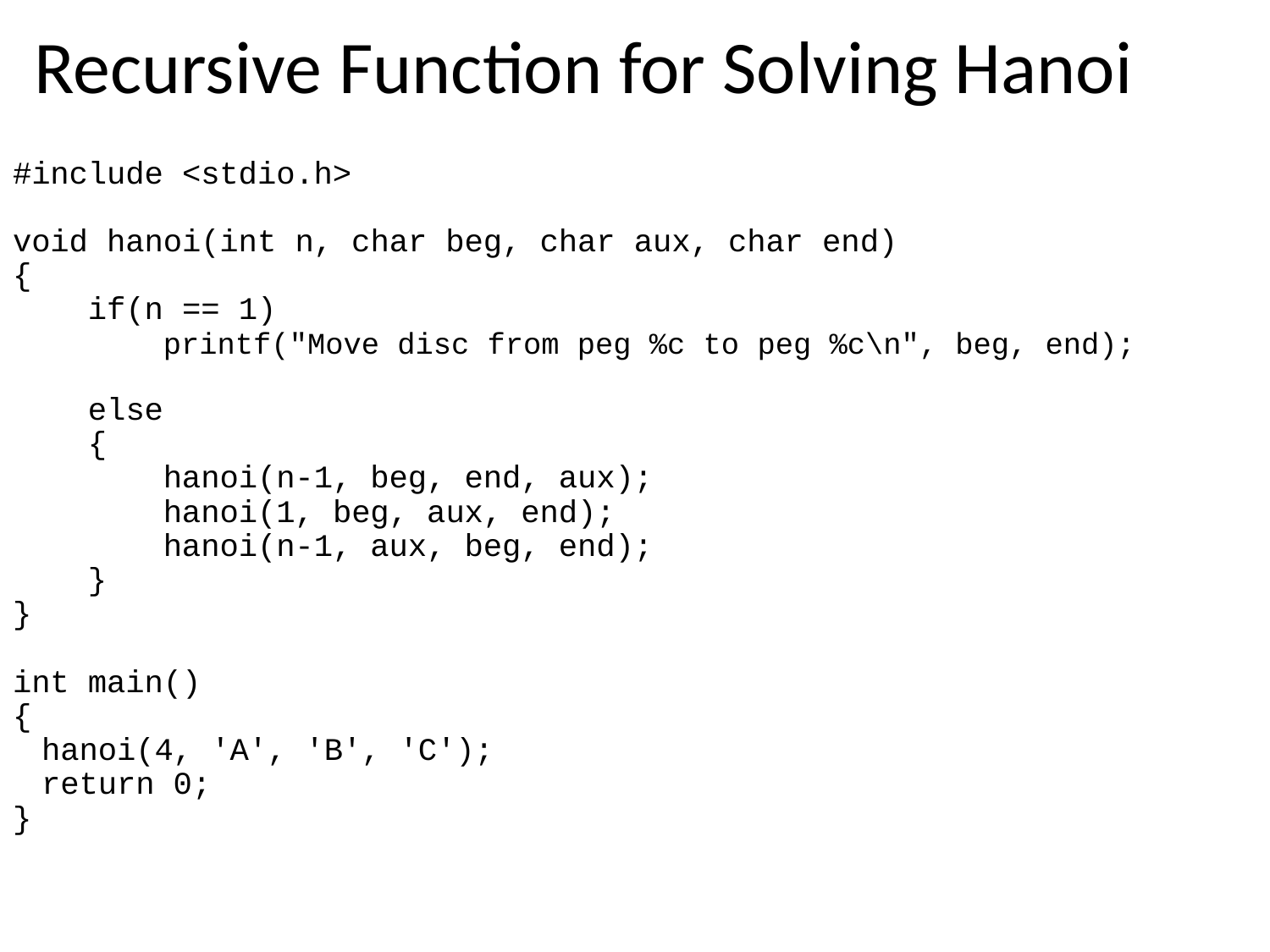

# Recursive Function for Solving Hanoi
#include <stdio.h>

void hanoi(int n, char beg, char aux, char end)
{
    if(n == 1)
        printf("Move disc from peg %c to peg %c\n", beg, end);

    else
    {
        hanoi(n-1, beg, end, aux);
        hanoi(1, beg, aux, end);
        hanoi(n-1, aux, beg, end);
    }
}

int main()
{
	hanoi(4, 'A', 'B', 'C');
	return 0;
}